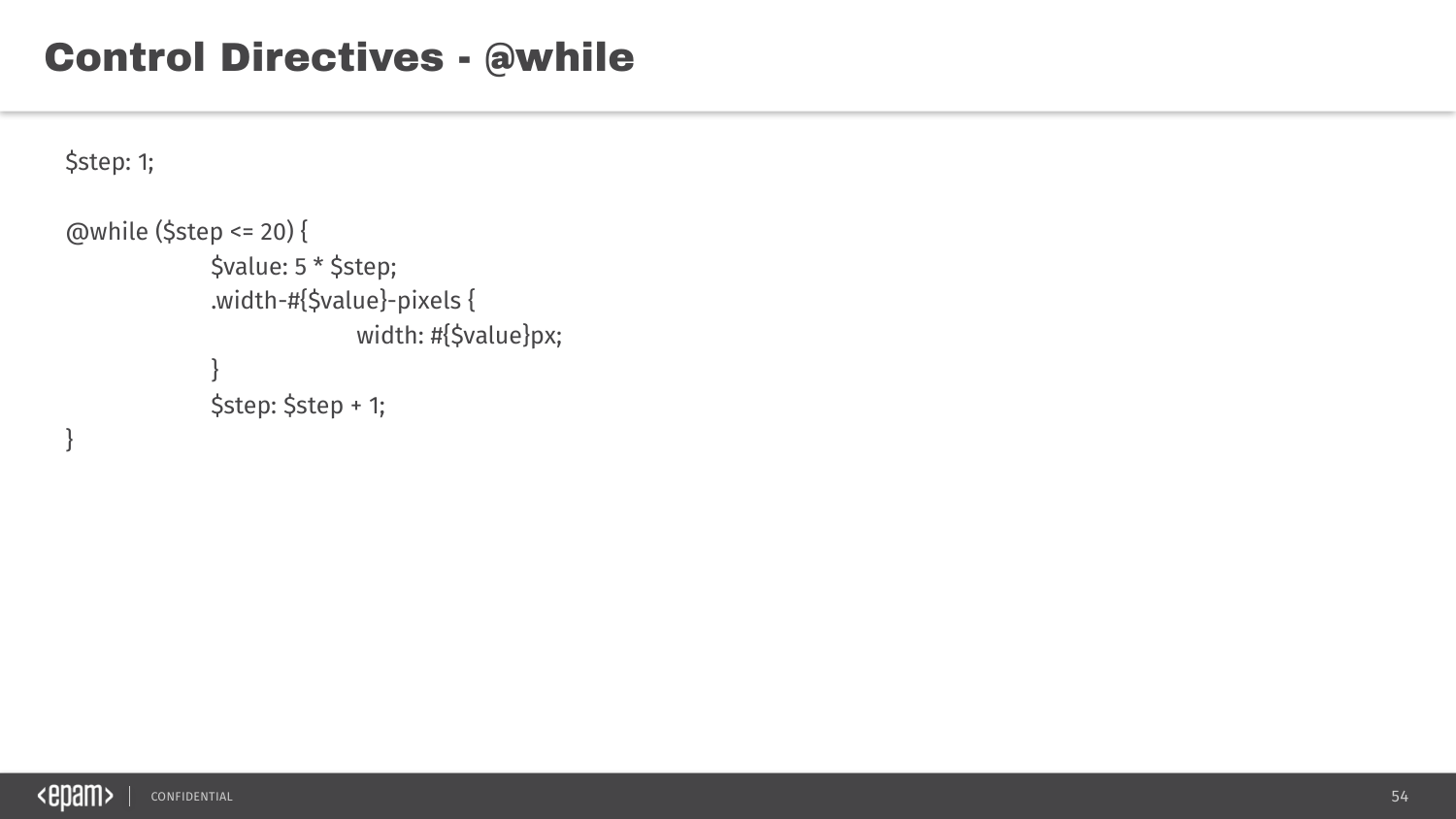

Control Directives - @while
$step: 1;

@while ($step <= 20) {
	$value: 5 * $step;
	.width-#{$value}-pixels {
		width: #{$value}px;
	}
	$step: $step + 1;
}